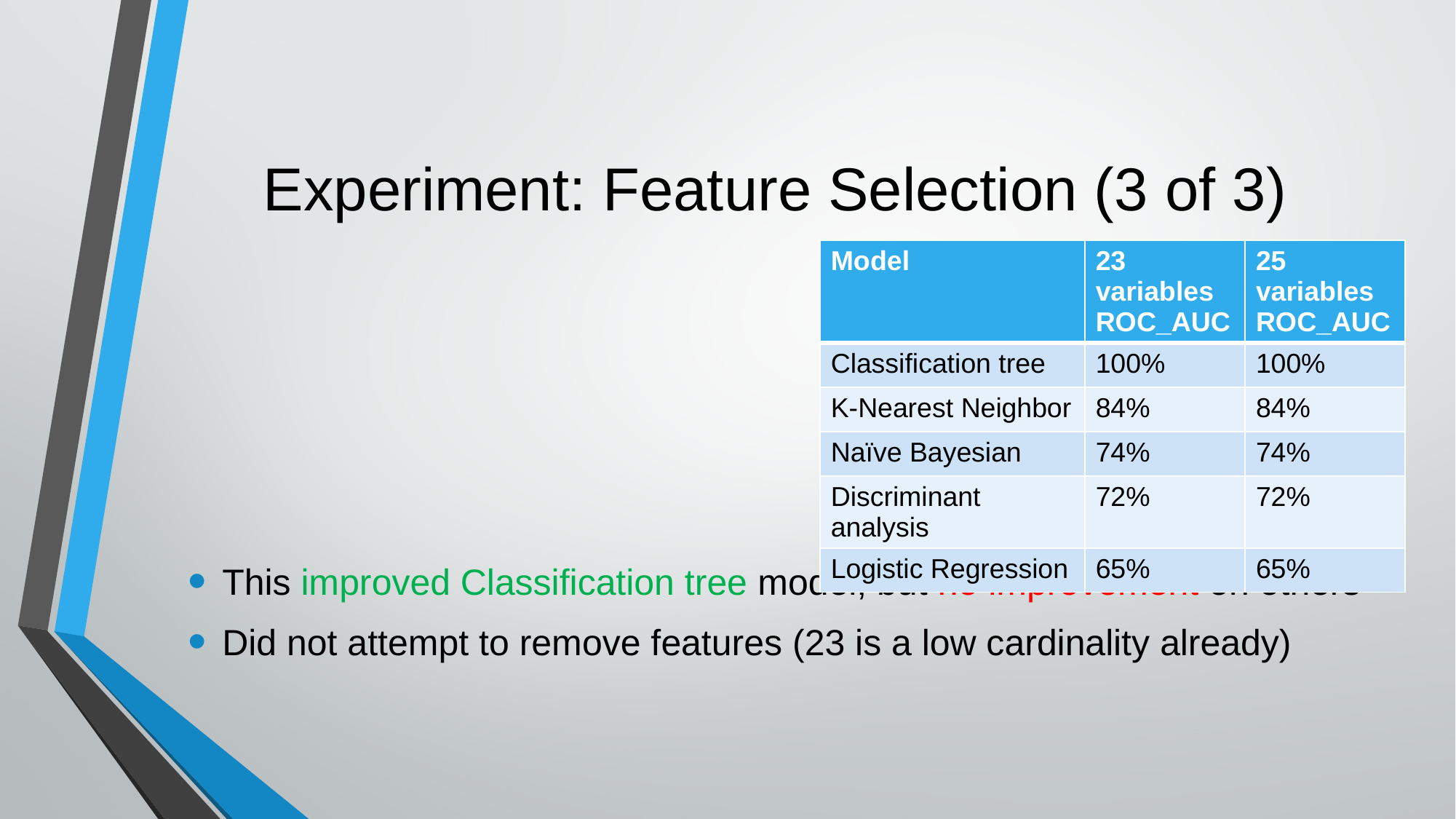

# Experiment: Feature Selection (3 of 3)
| Model | 23 variables ROC\_AUC | 25 variables ROC\_AUC |
| --- | --- | --- |
| Classification tree | 100% | 100% |
| K-Nearest Neighbor | 84% | 84% |
| Naïve Bayesian | 74% | 74% |
| Discriminant analysis | 72% | 72% |
| Logistic Regression | 65% | 65% |

This improved Classification tree model, but no improvement on others
Did not attempt to remove features (23 is a low cardinality already)